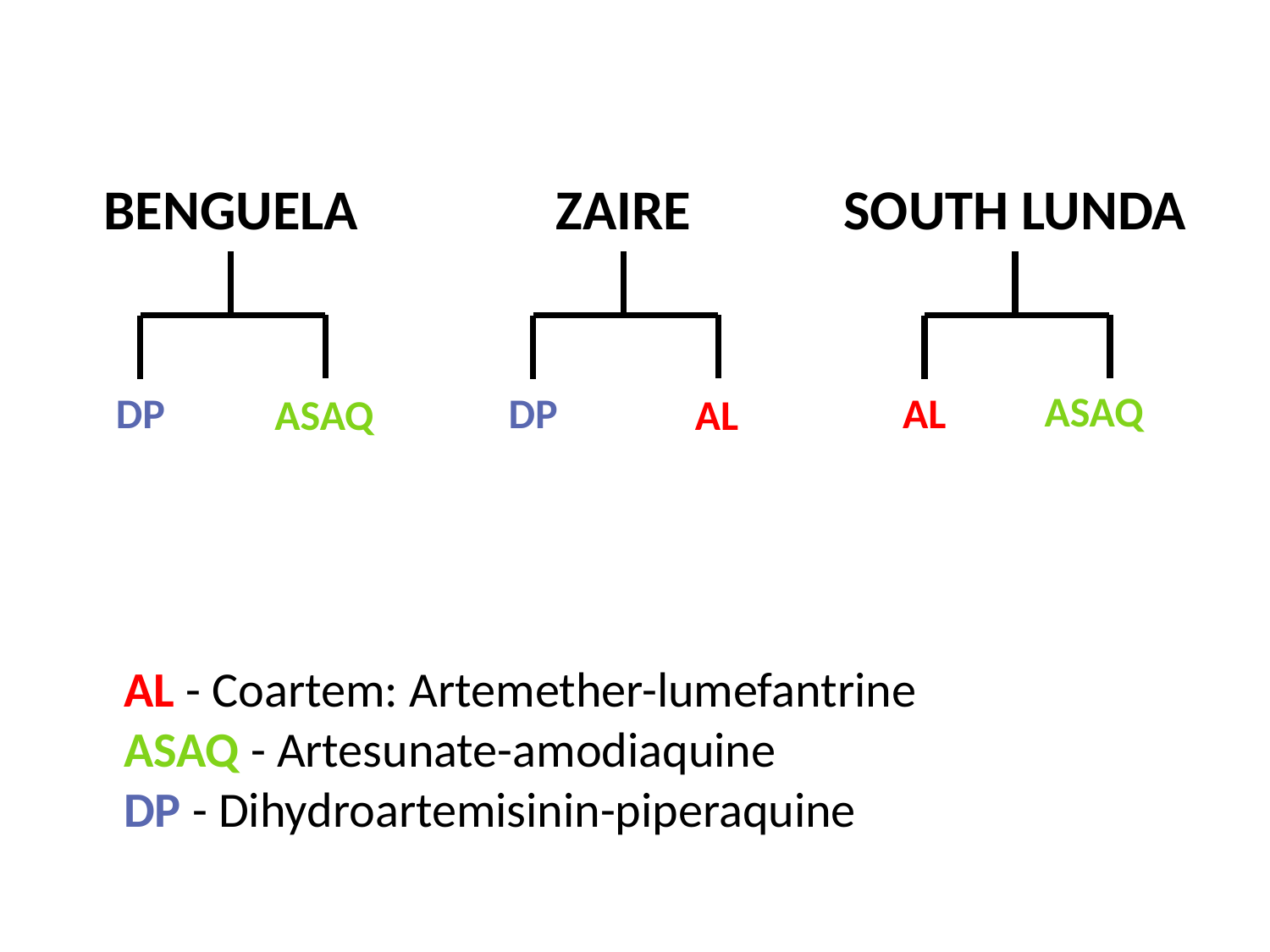

BENGUELA
ZAIRE
SOUTH LUNDA
DP
DP
AL
ASAQ
AL

ASAQ
AL - Coartem: Artemether-lumefantrine
ASAQ - Artesunate-amodiaquine
DP - Dihydroartemisinin-piperaquine